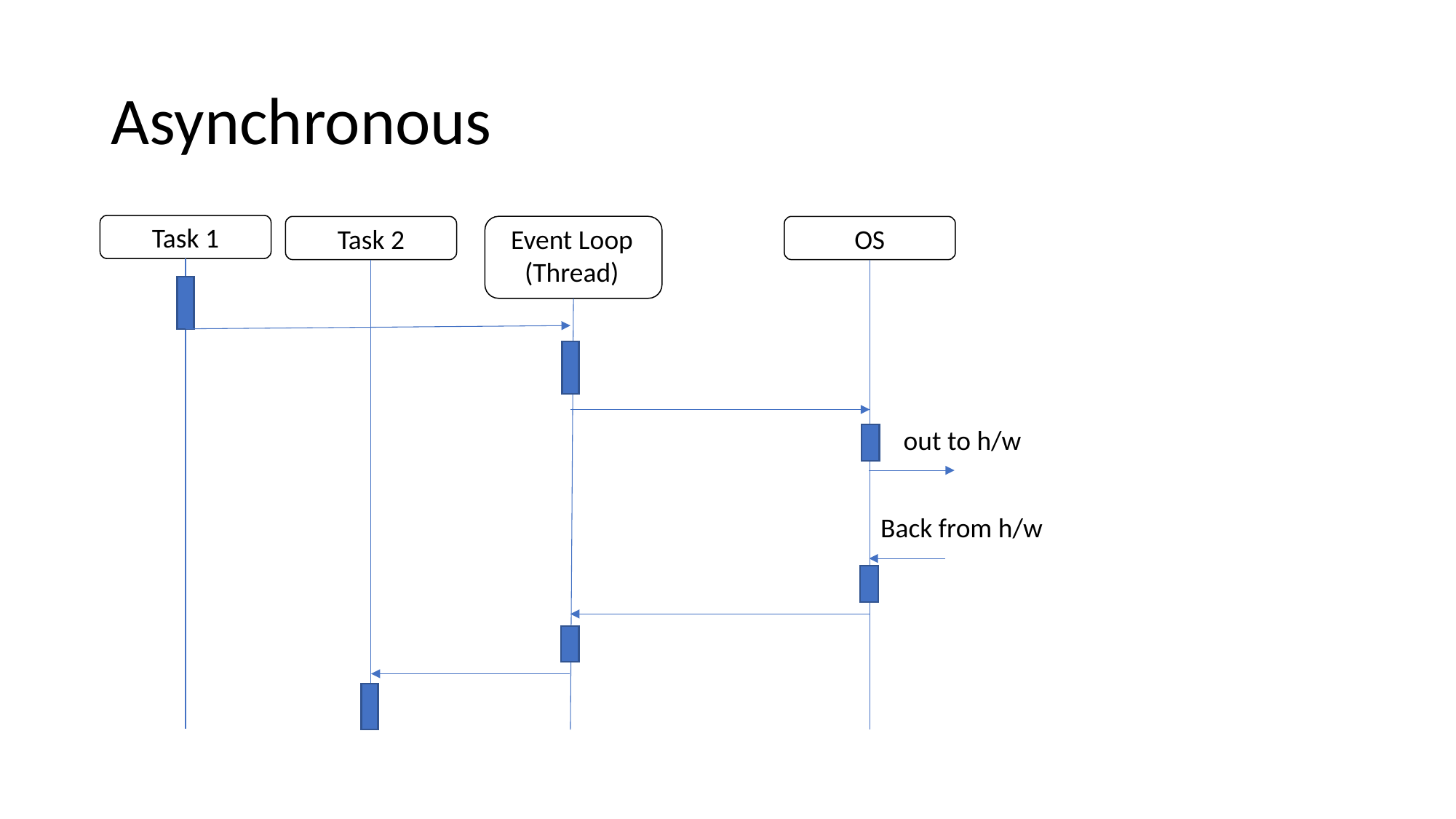

# Asynchronous
Task 1

Task 2

OS

Event Loop
(Thread)

out to h/w

Back from h/w